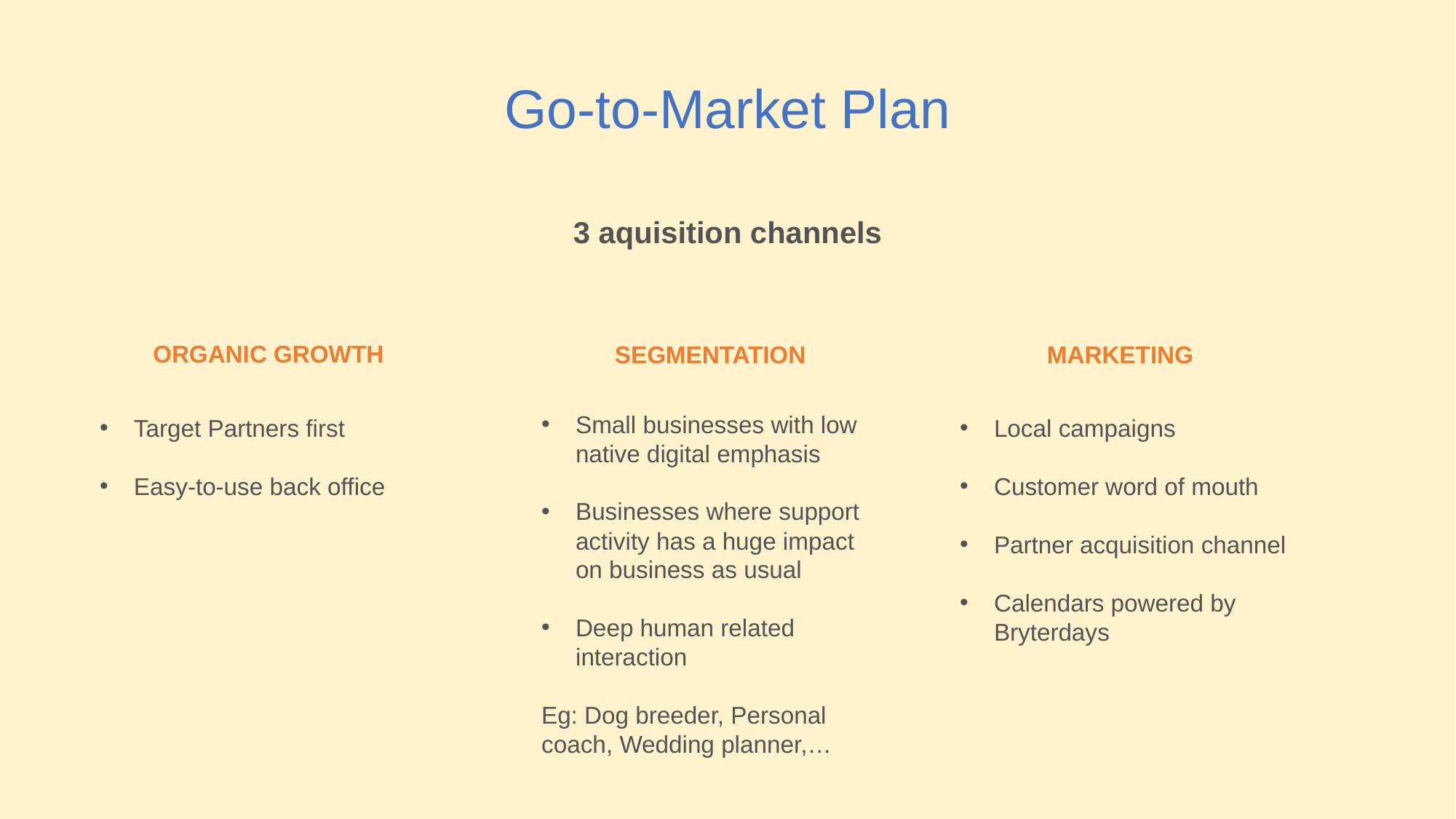

Go-to-Market Plan
3 aquisition channels
ORGANIC GROWTH
SEGMENTATION
MARKETING
Small businesses with low native digital emphasis

Businesses where support activity has a huge impact on business as usual

Deep human related interaction

Eg: Dog breeder, Personal coach, Wedding planner,…
Target Partners first

Easy-to-use back office
Local campaigns

Customer word of mouth

Partner acquisition channel

Calendars powered by Bryterdays